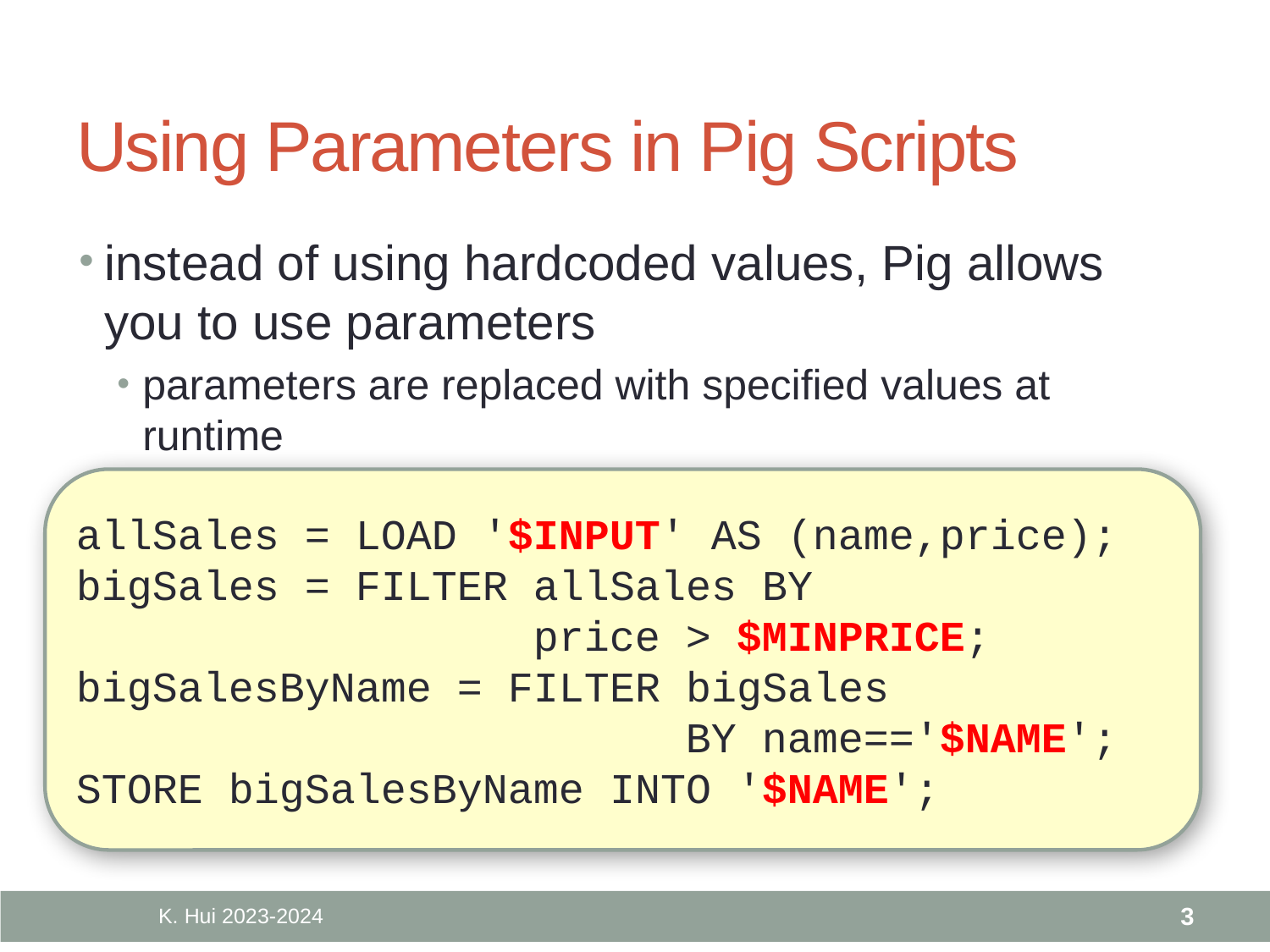

# Using Parameters in Pig Scripts
instead of using hardcoded values, Pig allows you to use parameters
parameters are replaced with specified values at runtime
allSales = LOAD '$INPUT' AS (name,price);
bigSales = FILTER allSales BY
			   price > $MINPRICE;
bigSalesByName = FILTER bigSales
				    BY name=='$NAME';
STORE bigSalesByName INTO '$NAME';
K. Hui 2023-2024
3